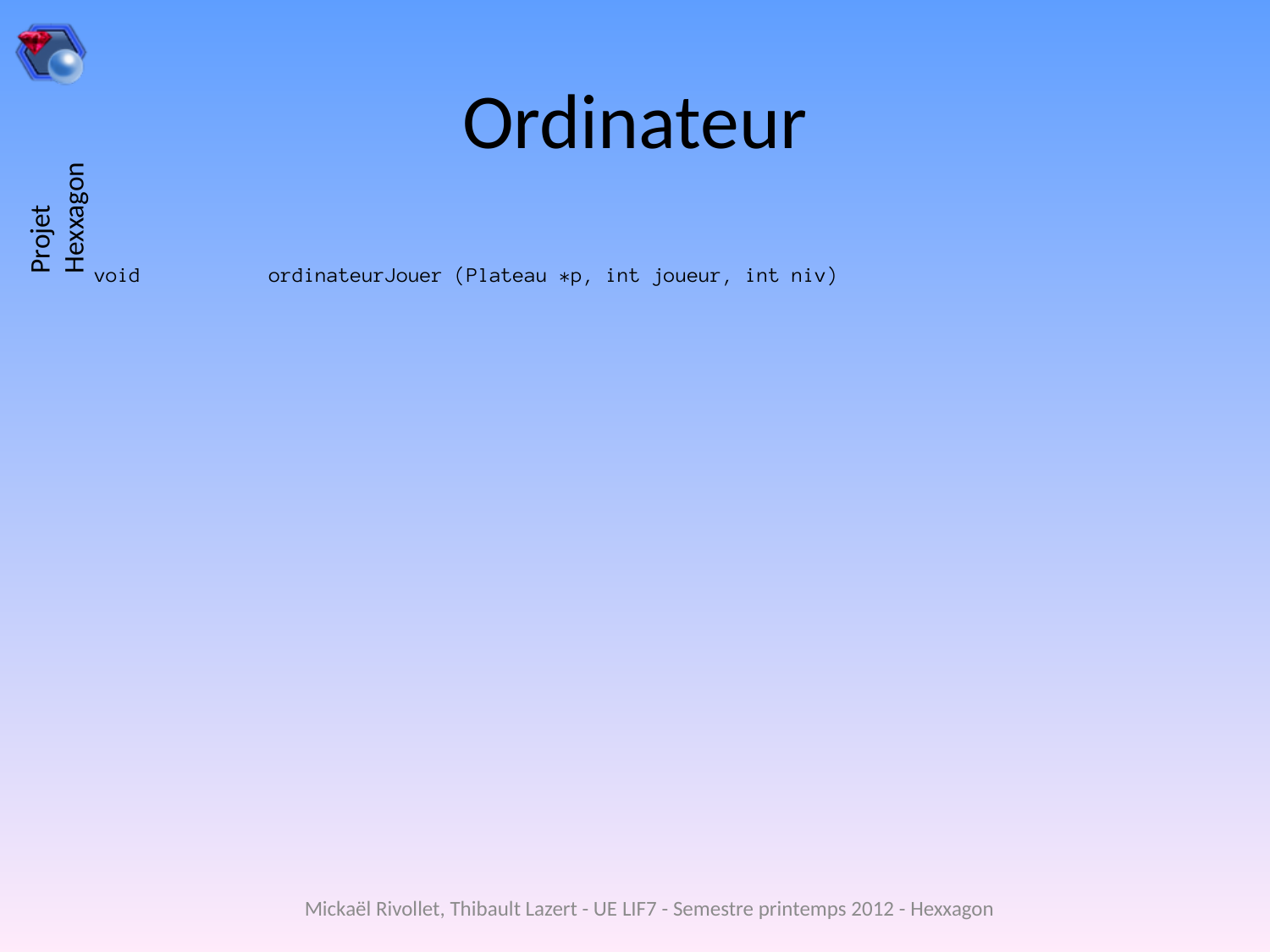

# Ordinateur

void 	ordinateurJouer (Plateau *p, int joueur, int niv)
Mickaël Rivollet, Thibault Lazert - UE LIF7 - Semestre printemps 2012 - Hexxagon